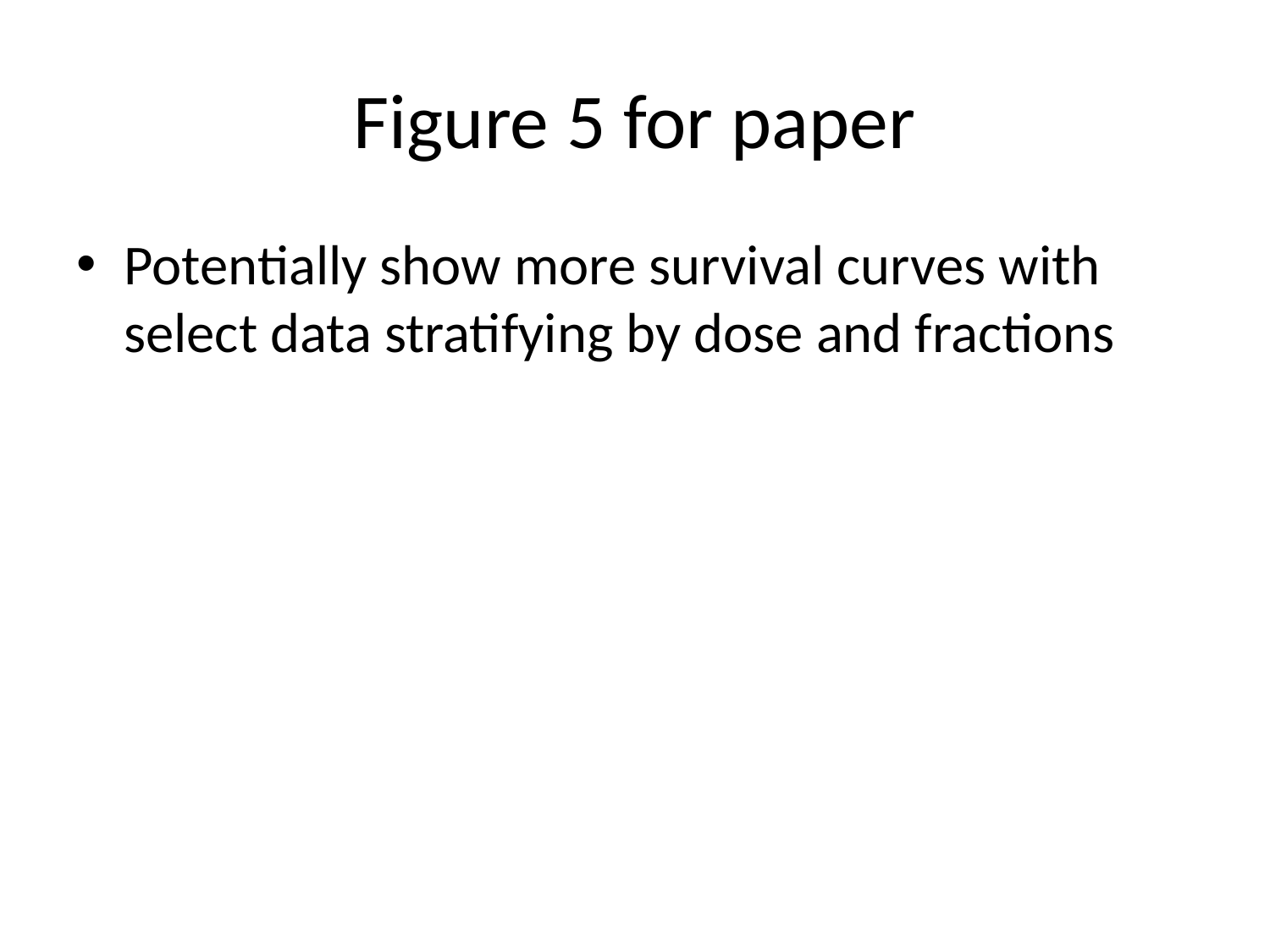

# Figure 5 for paper
Potentially show more survival curves with select data stratifying by dose and fractions